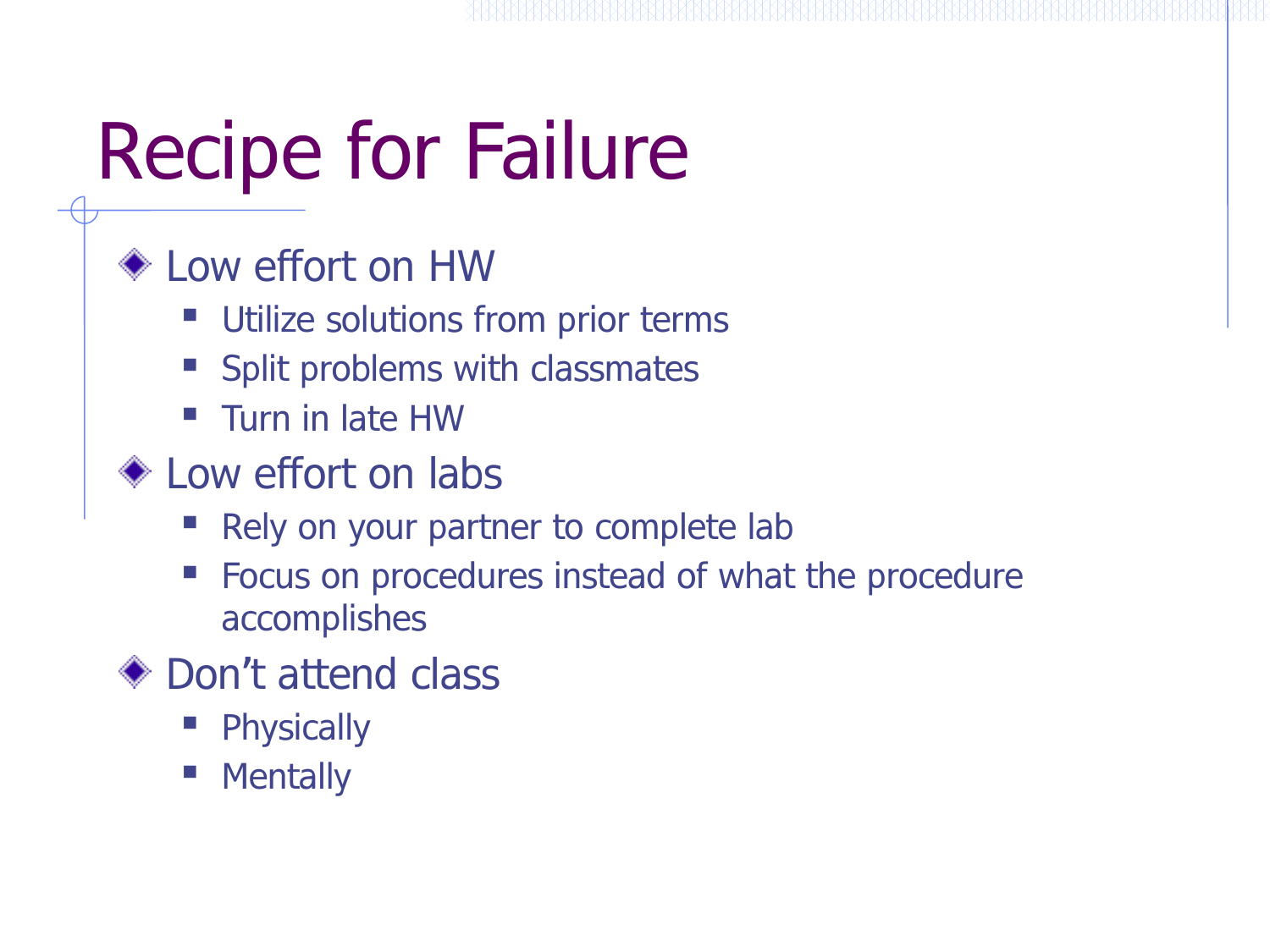

# Recipe for Failure
Low effort on HW
Utilize solutions from prior terms
Split problems with classmates
Turn in late HW
Low effort on labs
Rely on your partner to complete lab
Focus on procedures instead of what the procedure accomplishes
Don’t attend class
Physically
Mentally